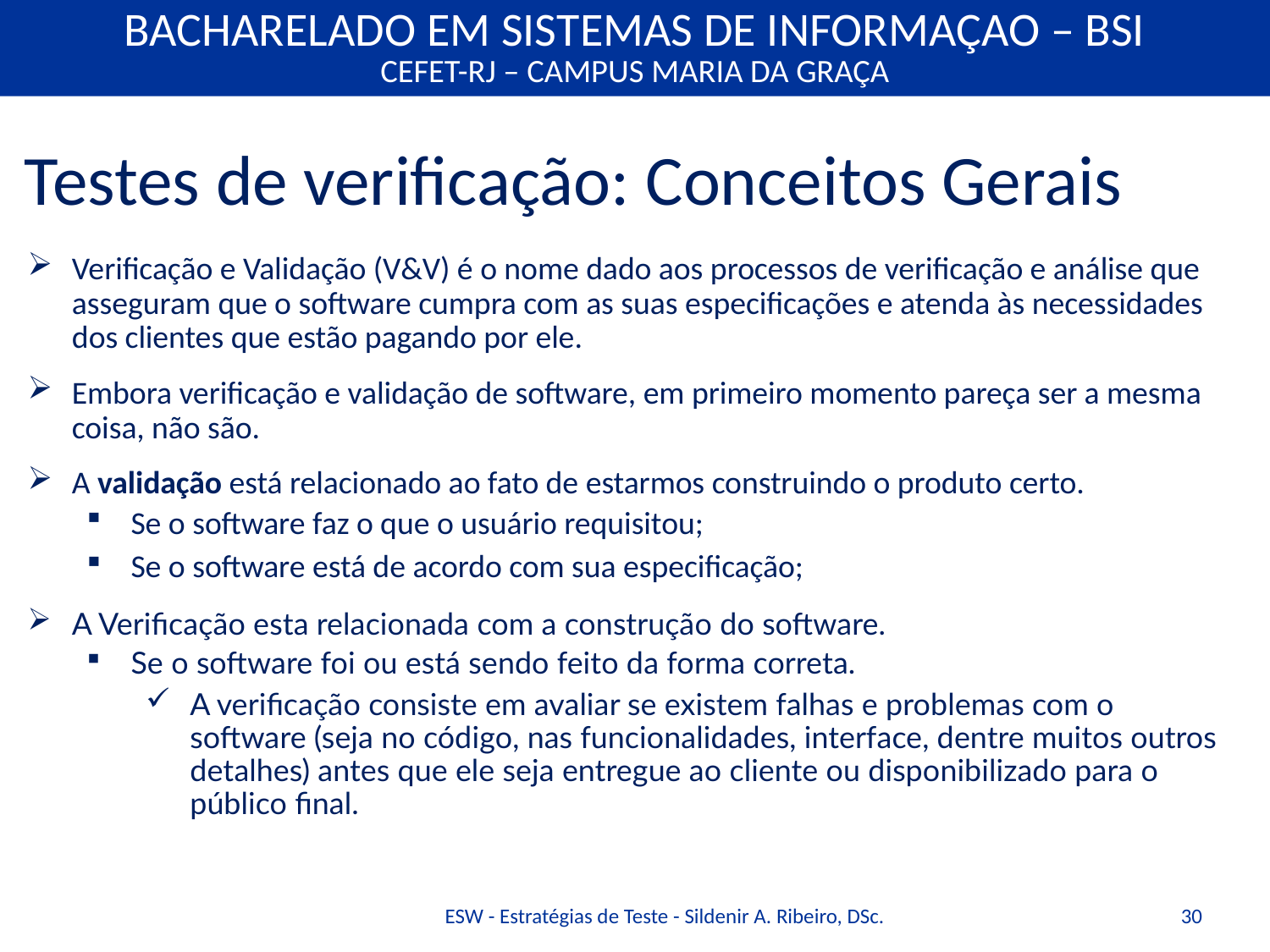

Testes de verificação: Conceitos Gerais
Verificação e Validação (V&V) é o nome dado aos processos de verificação e análise que asseguram que o software cumpra com as suas especificações e atenda às necessidades dos clientes que estão pagando por ele.
Embora verificação e validação de software, em primeiro momento pareça ser a mesma coisa, não são.
A validação está relacionado ao fato de estarmos construindo o produto certo.
Se o software faz o que o usuário requisitou;
Se o software está de acordo com sua especificação;
A Verificação esta relacionada com a construção do software.
Se o software foi ou está sendo feito da forma correta.
A verificação consiste em avaliar se existem falhas e problemas com o software (seja no código, nas funcionalidades, interface, dentre muitos outros detalhes) antes que ele seja entregue ao cliente ou disponibilizado para o público final.

ESW - Estratégias de Teste - Sildenir A. Ribeiro, DSc.
30